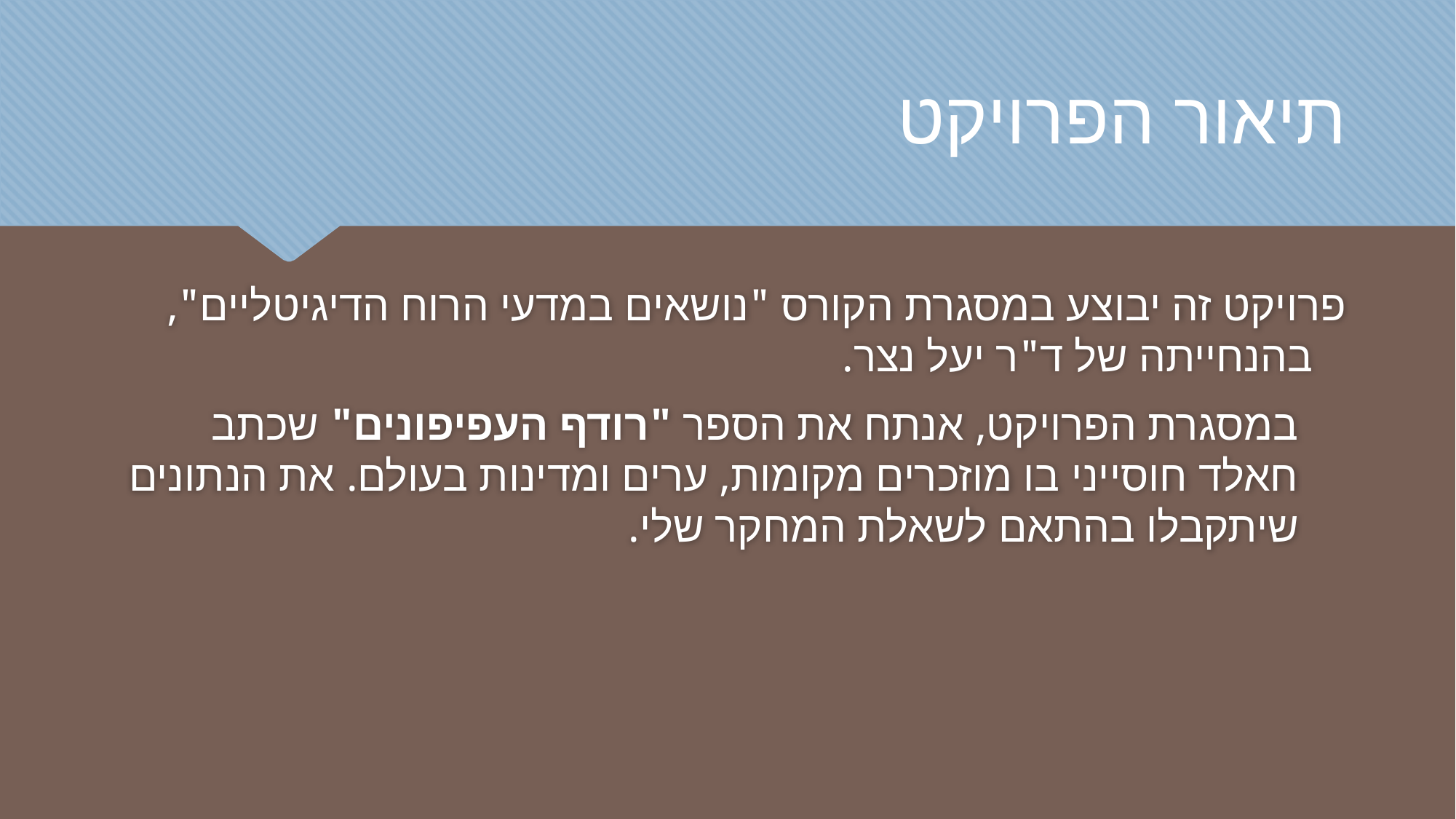

תיאור הפרויקט
	פרויקט זה יבוצע במסגרת הקורס "נושאים במדעי הרוח הדיגיטליים",         	בהנחייתה של ד"ר יעל נצר.
במסגרת הפרויקט, אנתח את הספר "רודף העפיפונים" שכתב חאלד חוסייני בו מוזכרים מקומות, ערים ומדינות בעולם. את הנתונים שיתקבלו בהתאם לשאלת המחקר שלי.